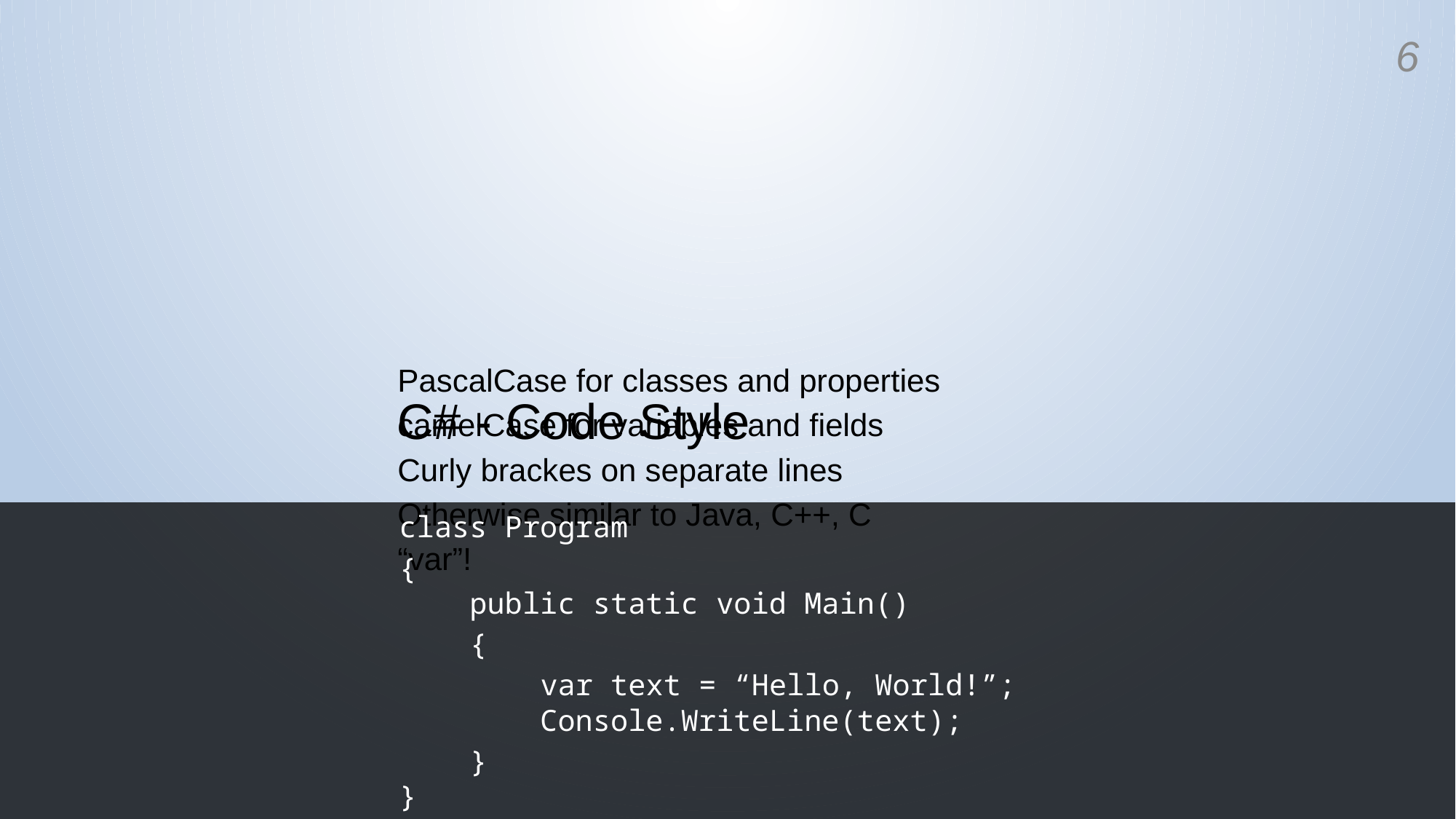

6
# C# - Code Style
PascalCase for classes and properties
camelCase for variables and fields
Curly brackes on separate lines
Otherwise similar to Java, C++, C
“var”!
class Program
{
    public static void Main()
    {
        var text = “Hello, World!”;
        Console.WriteLine(text);
    }
}